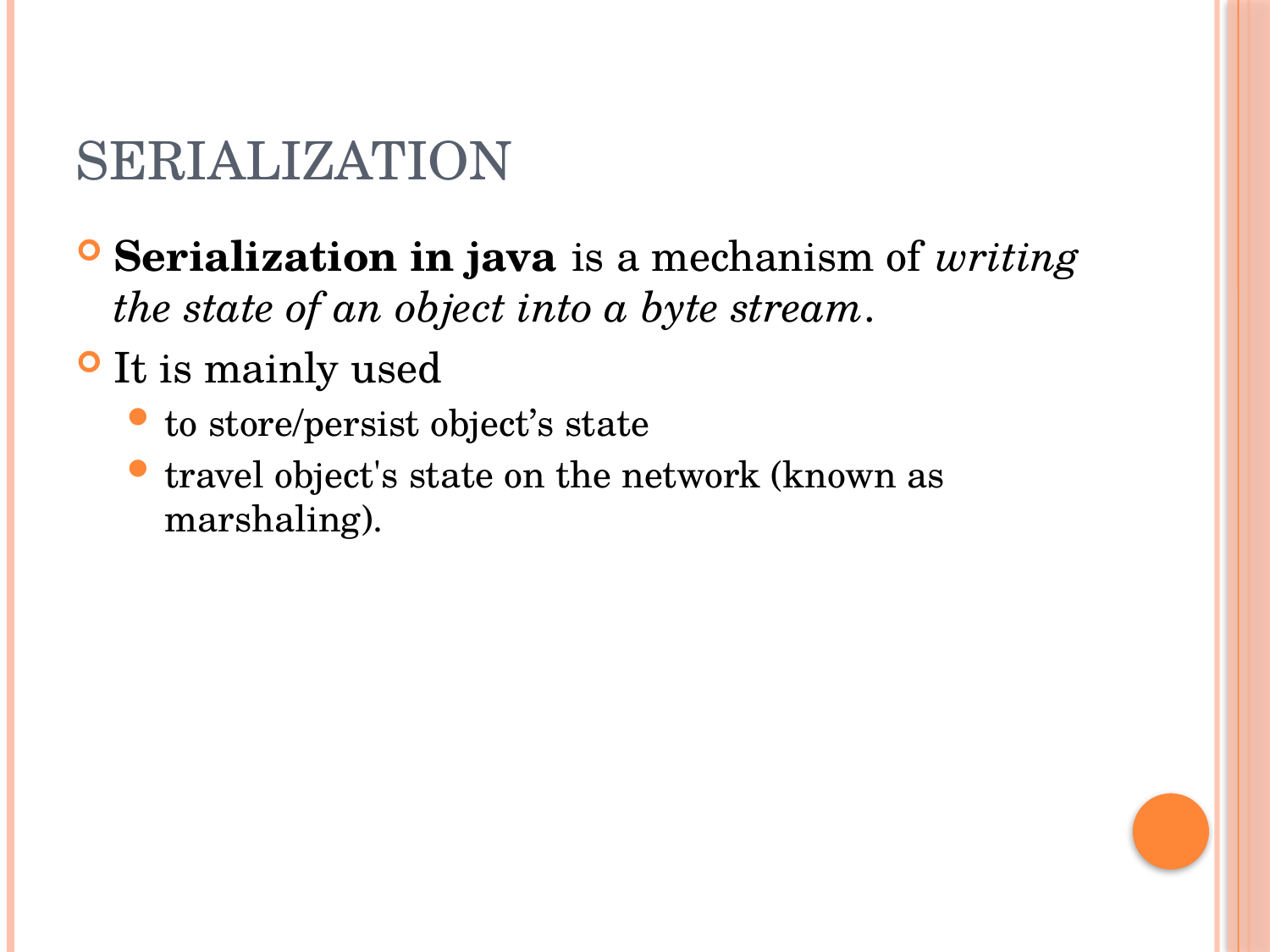

# Serialization
Serialization in java is a mechanism of writing the state of an object into a byte stream.
It is mainly used
to store/persist object’s state
travel object's state on the network (known as marshaling).